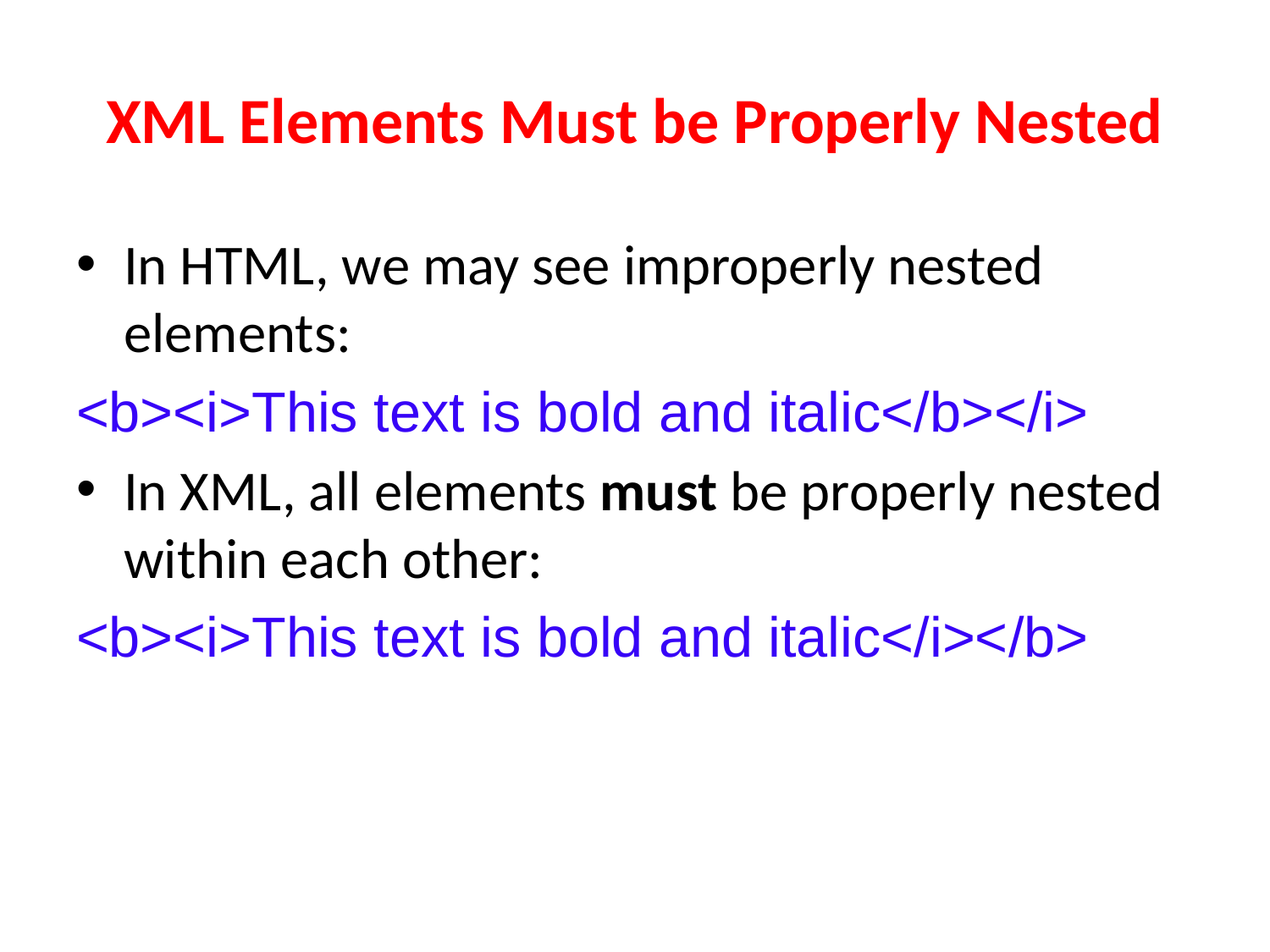

# XML Elements Must be Properly Nested
In HTML, we may see improperly nested elements:
<b><i>This text is bold and italic</b></i>
In XML, all elements must be properly nested within each other:
<b><i>This text is bold and italic</i></b>